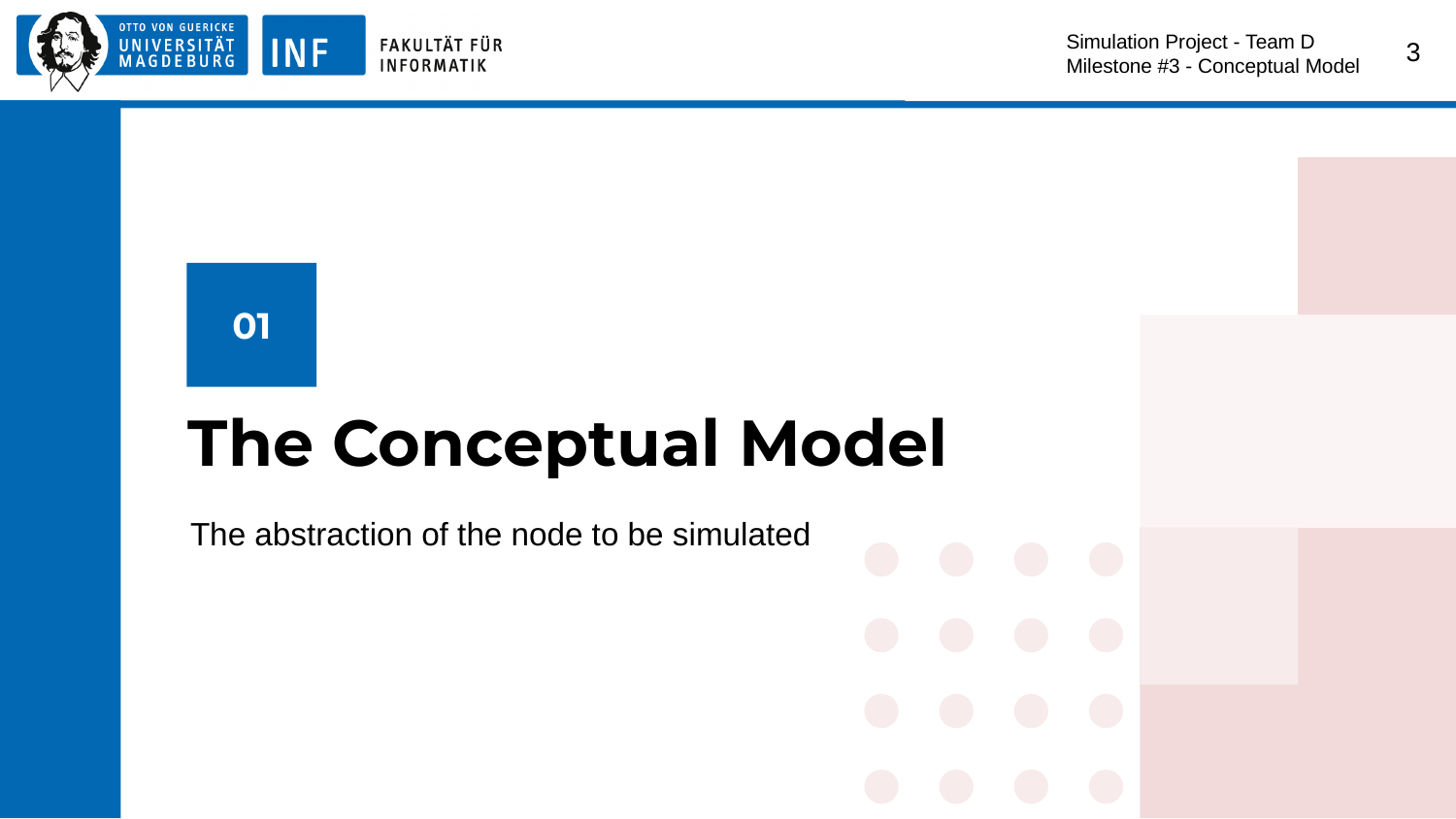

Simulation Project - Team D
Milestone #3 - Conceptual Model
3
01
# The Conceptual Model
The abstraction of the node to be simulated